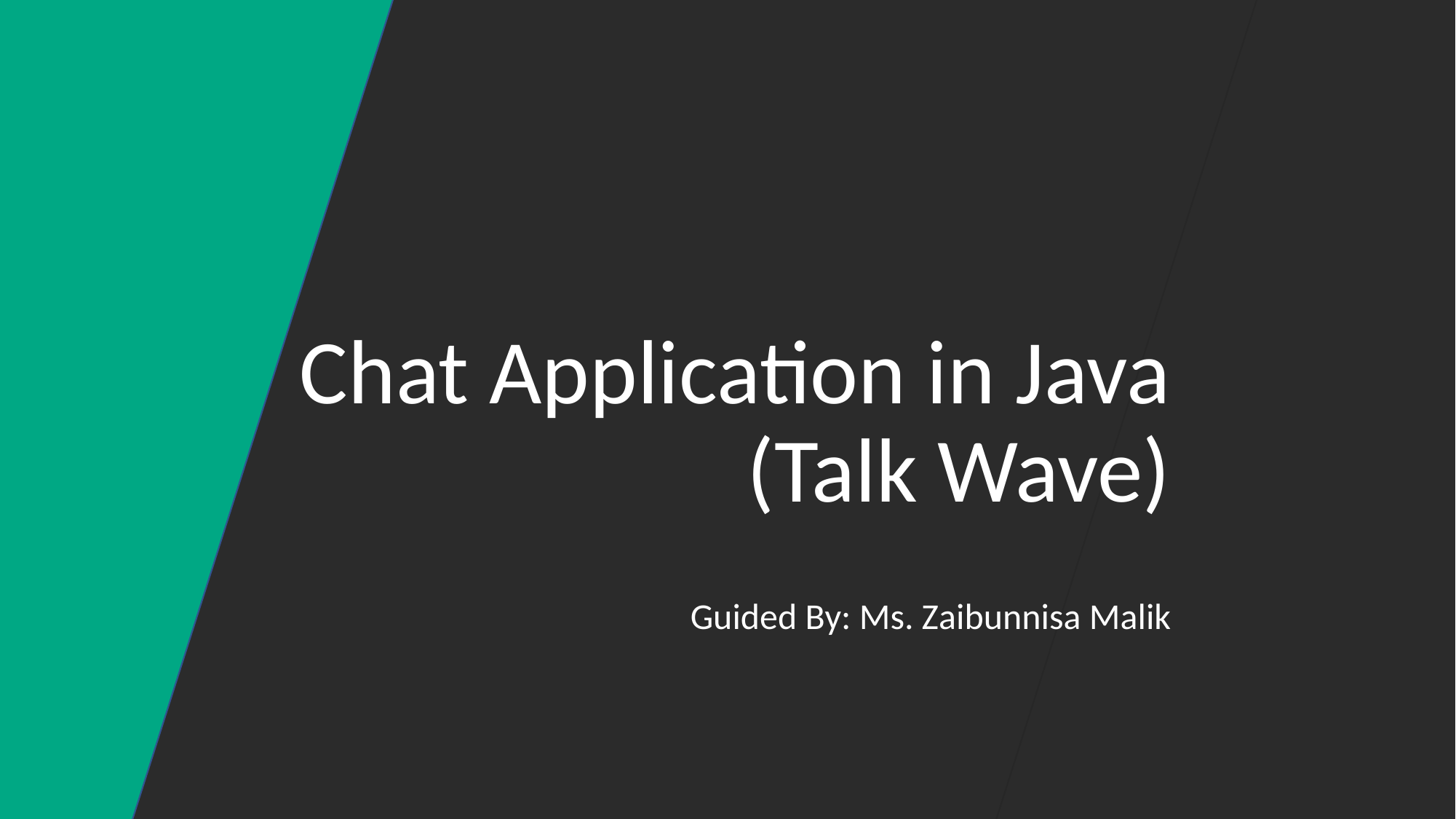

# Chat Application in Java (Talk Wave)
Guided By: Ms. Zaibunnisa Malik